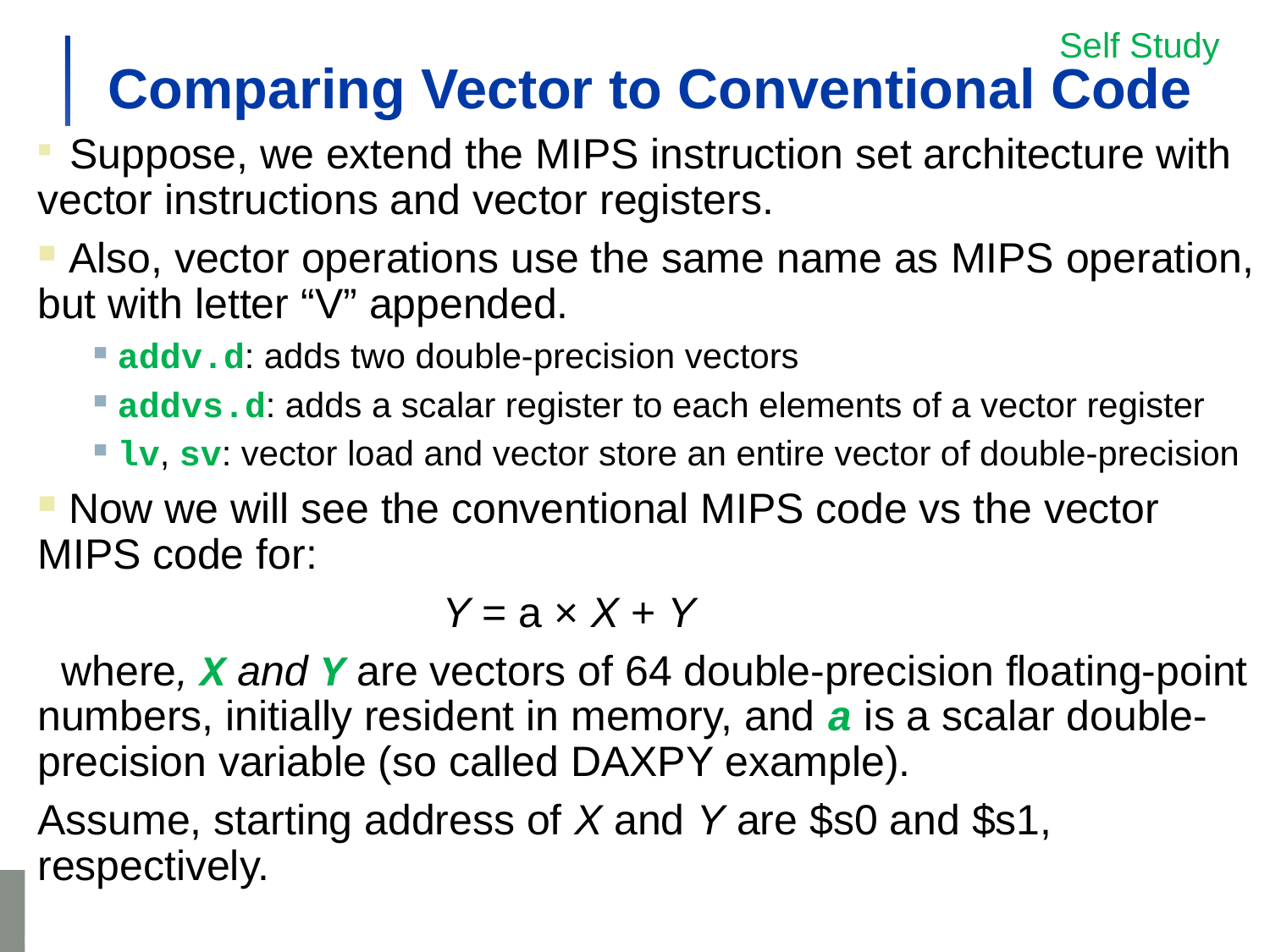

Self Study
# Comparing Vector to Conventional Code
  Suppose, we extend the MIPS instruction set architecture with vector instructions and vector registers.
 Also, vector operations use the same name as MIPS operation, but with letter “V” appended.
 addv.d: adds two double-precision vectors
 addvs.d: adds a scalar register to each elements of a vector register
 lv, sv: vector load and vector store an entire vector of double-precision
 Now we will see the conventional MIPS code vs the vector MIPS code for:
  			  Y = a × X + Y
  where, X and Y are vectors of 64 double-precision floating-point numbers, initially resident in memory, and a is a scalar double-precision variable (so called DAXPY example).
Assume, starting address of X and Y are $s0 and $s1, respectively.

Chapter 6 — Parallel Processors from Client to Cloud — 16